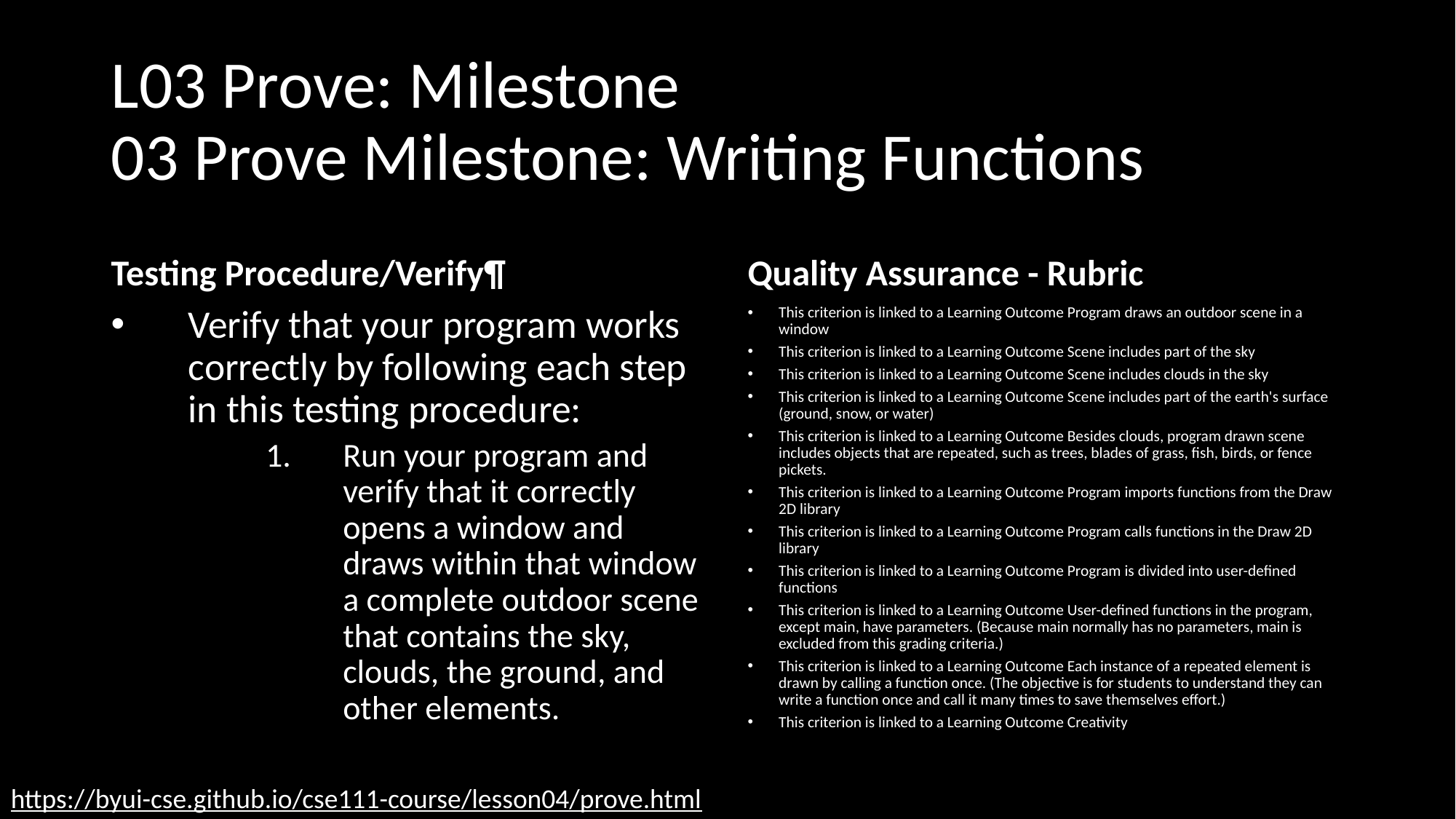

# L03 Prove: Milestone 03 Prove Milestone: Writing Functions
Testing Procedure/Verify¶
Quality Assurance - Rubric
Verify that your program works correctly by following each step in this testing procedure:
Run your program and verify that it correctly opens a window and draws within that window a complete outdoor scene that contains the sky, clouds, the ground, and other elements.

This criterion is linked to a Learning Outcome Program draws an outdoor scene in a window
This criterion is linked to a Learning Outcome Scene includes part of the sky
This criterion is linked to a Learning Outcome Scene includes clouds in the sky
This criterion is linked to a Learning Outcome Scene includes part of the earth's surface (ground, snow, or water)
This criterion is linked to a Learning Outcome Besides clouds, program drawn scene includes objects that are repeated, such as trees, blades of grass, fish, birds, or fence pickets.
This criterion is linked to a Learning Outcome Program imports functions from the Draw 2D library
This criterion is linked to a Learning Outcome Program calls functions in the Draw 2D library
This criterion is linked to a Learning Outcome Program is divided into user-defined functions
This criterion is linked to a Learning Outcome User-defined functions in the program, except main, have parameters. (Because main normally has no parameters, main is excluded from this grading criteria.)
This criterion is linked to a Learning Outcome Each instance of a repeated element is drawn by calling a function once. (The objective is for students to understand they can write a function once and call it many times to save themselves effort.)
This criterion is linked to a Learning Outcome Creativity
https://byui-cse.github.io/cse111-course/lesson04/prove.html